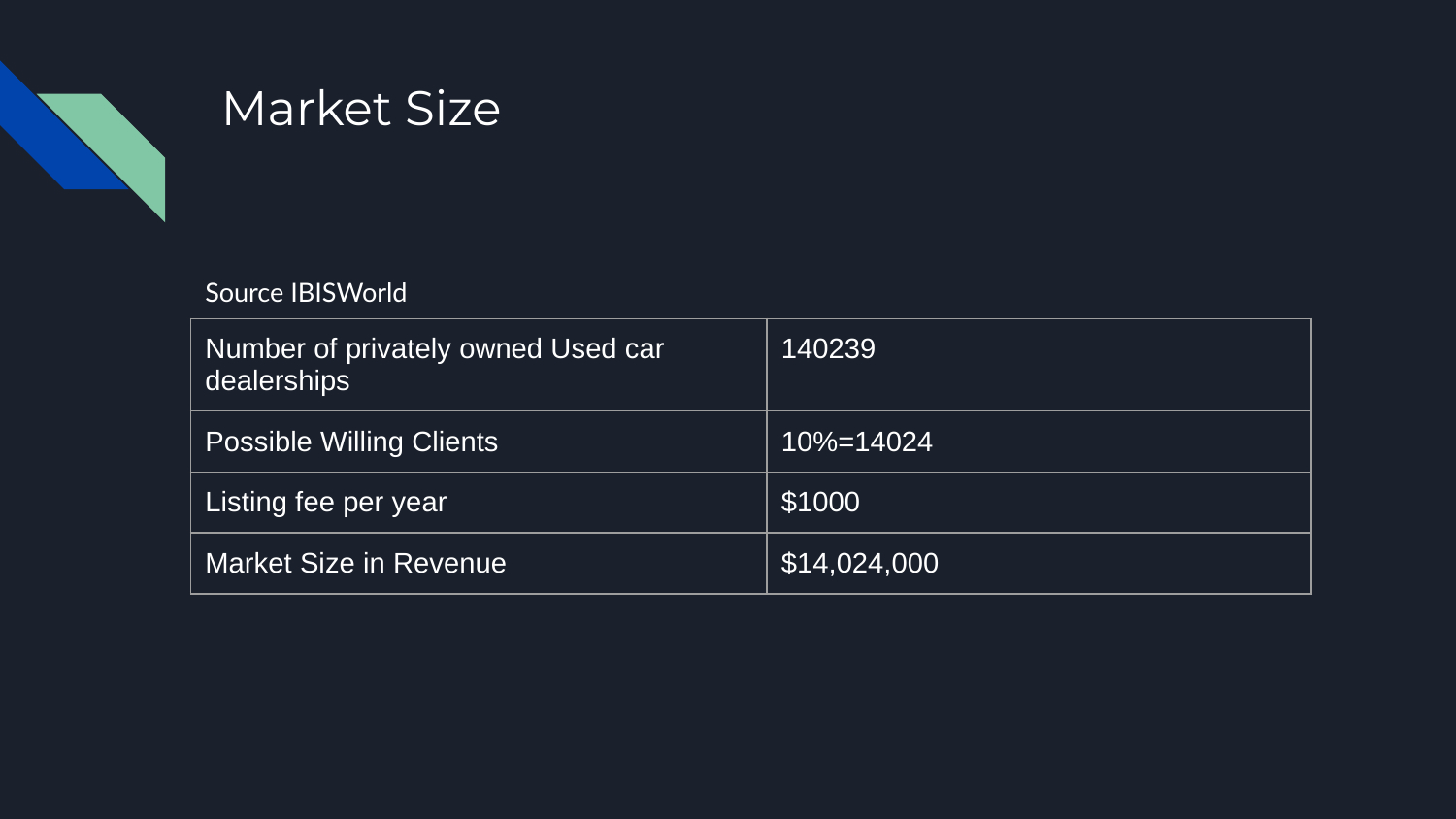

# Market Size
Source IBISWorld
| Number of privately owned Used car dealerships | 140239 |
| --- | --- |
| Possible Willing Clients | 10%=14024 |
| Listing fee per year | $1000 |
| Market Size in Revenue | $14,024,000 |